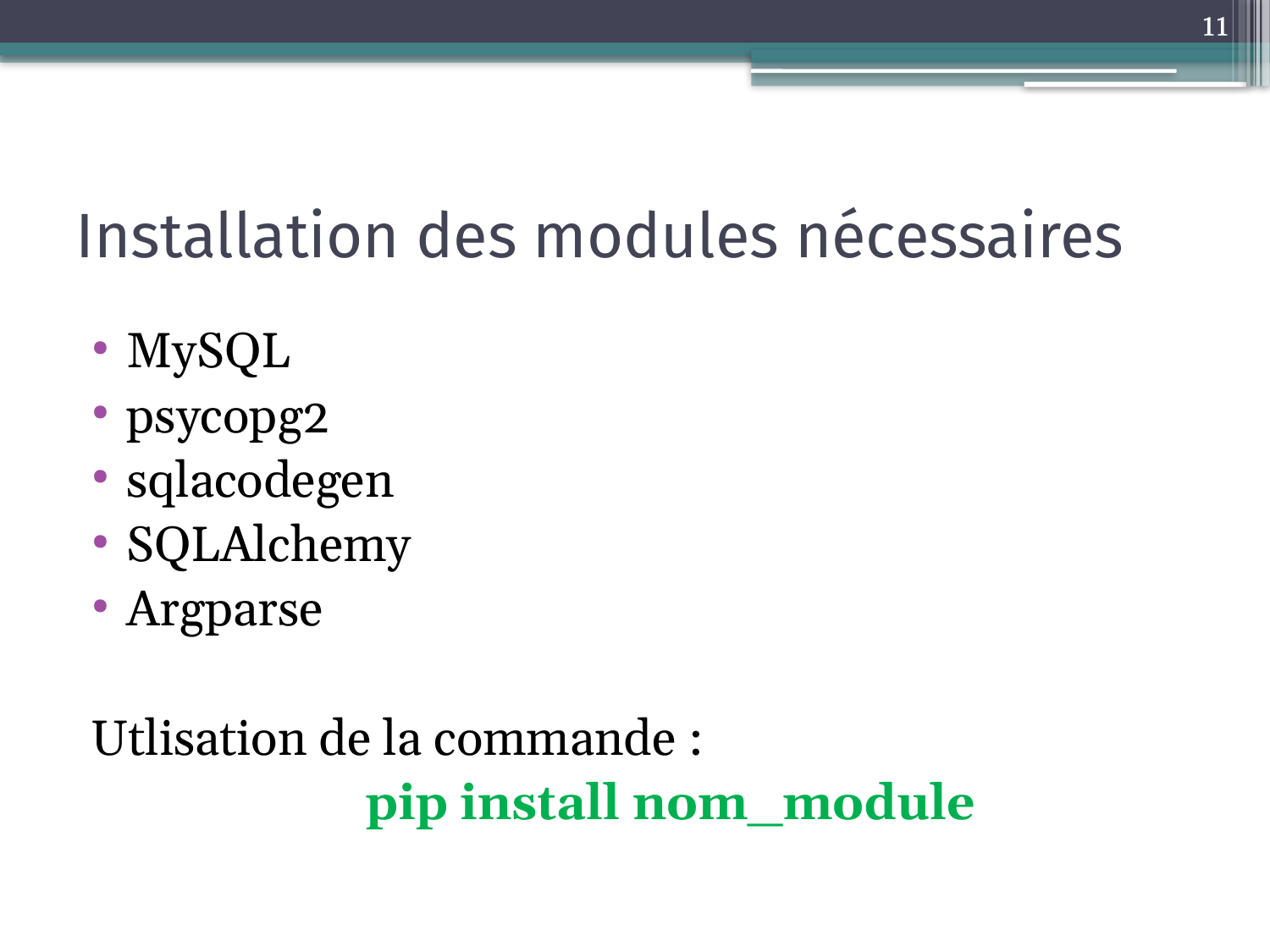

11
# Installation des modules nécessaires
MySQL
psycopg2
sqlacodegen
SQLAlchemy
Argparse

Utlisation de la commande :
                      pip install nom_module